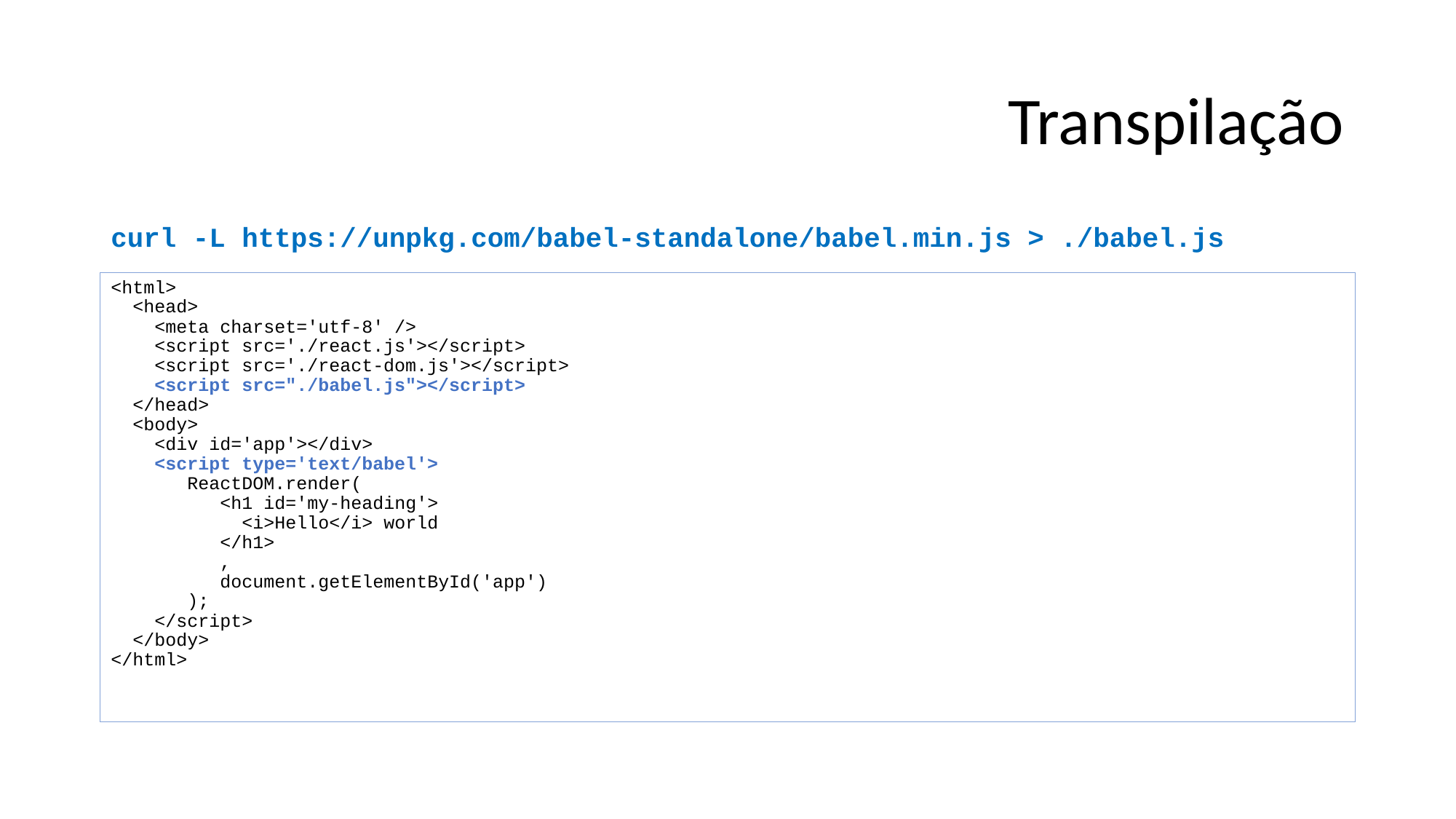

# Transpilação
curl -L https://unpkg.com/babel-standalone/babel.min.js > ./babel.js
<html>
  <head>
    <meta charset='utf-8' />
    <script src='./react.js'></script>
    <script src='./react-dom.js'></script>
    <script src="./babel.js"></script>
  </head>
  <body>
    <div id='app'></div>
    <script type='text/babel'>
       ReactDOM.render(
          <h1 id='my-heading'>
            <i>Hello</i> world
          </h1>
          ,
	document.getElementById('app')
       );
    </script>
  </body>
</html>